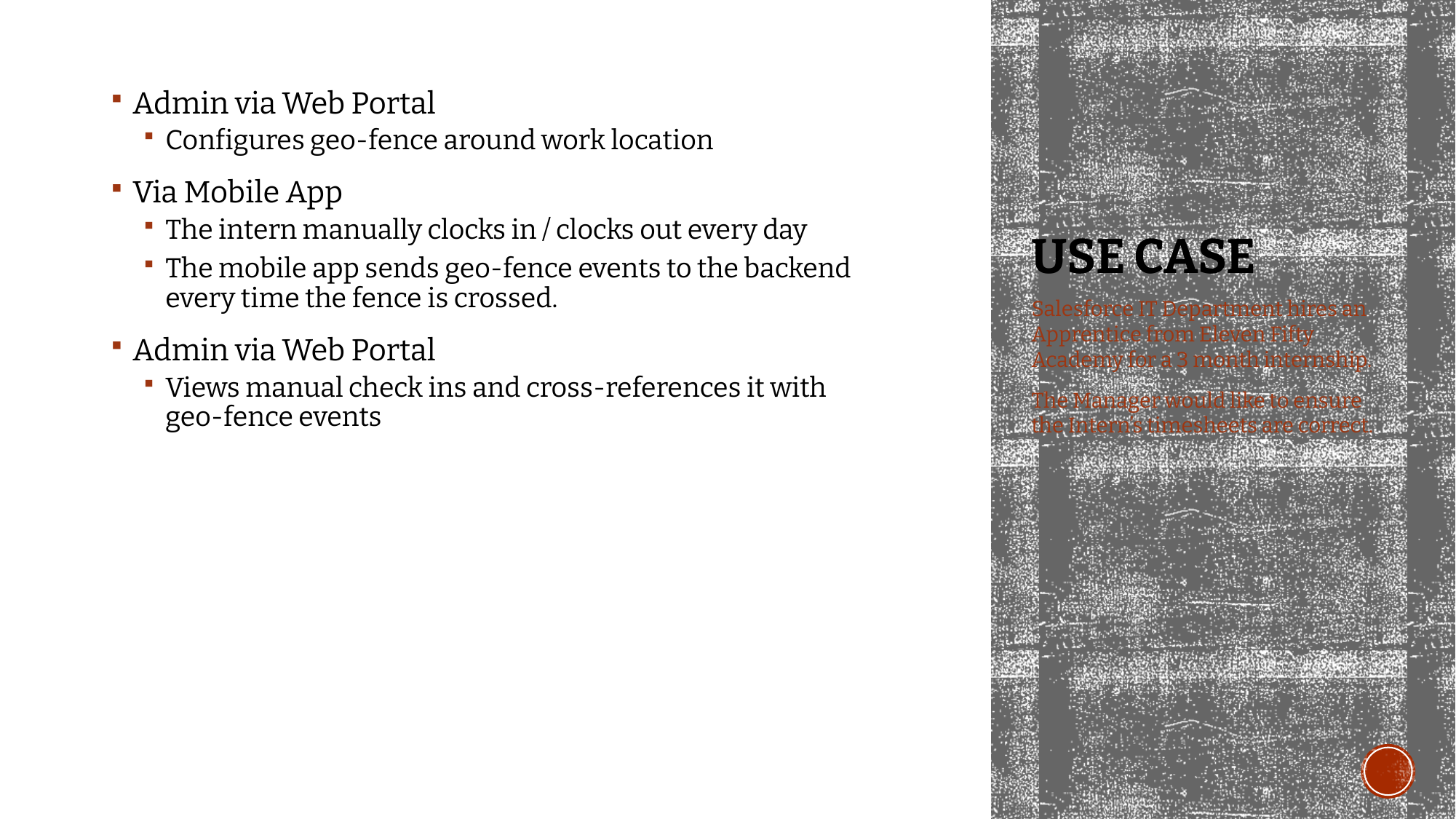

Admin via Web Portal
Configures geo-fence around work location
Via Mobile App
The intern manually clocks in / clocks out every day
The mobile app sends geo-fence events to the backend every time the fence is crossed.
Admin via Web Portal
Views manual check ins and cross-references it with geo-fence events

# Use Case
Salesforce IT Department hires an Apprentice from Eleven Fifty Academy for a 3 month internship.
The Manager would like to ensure the Intern’s timesheets are correct.